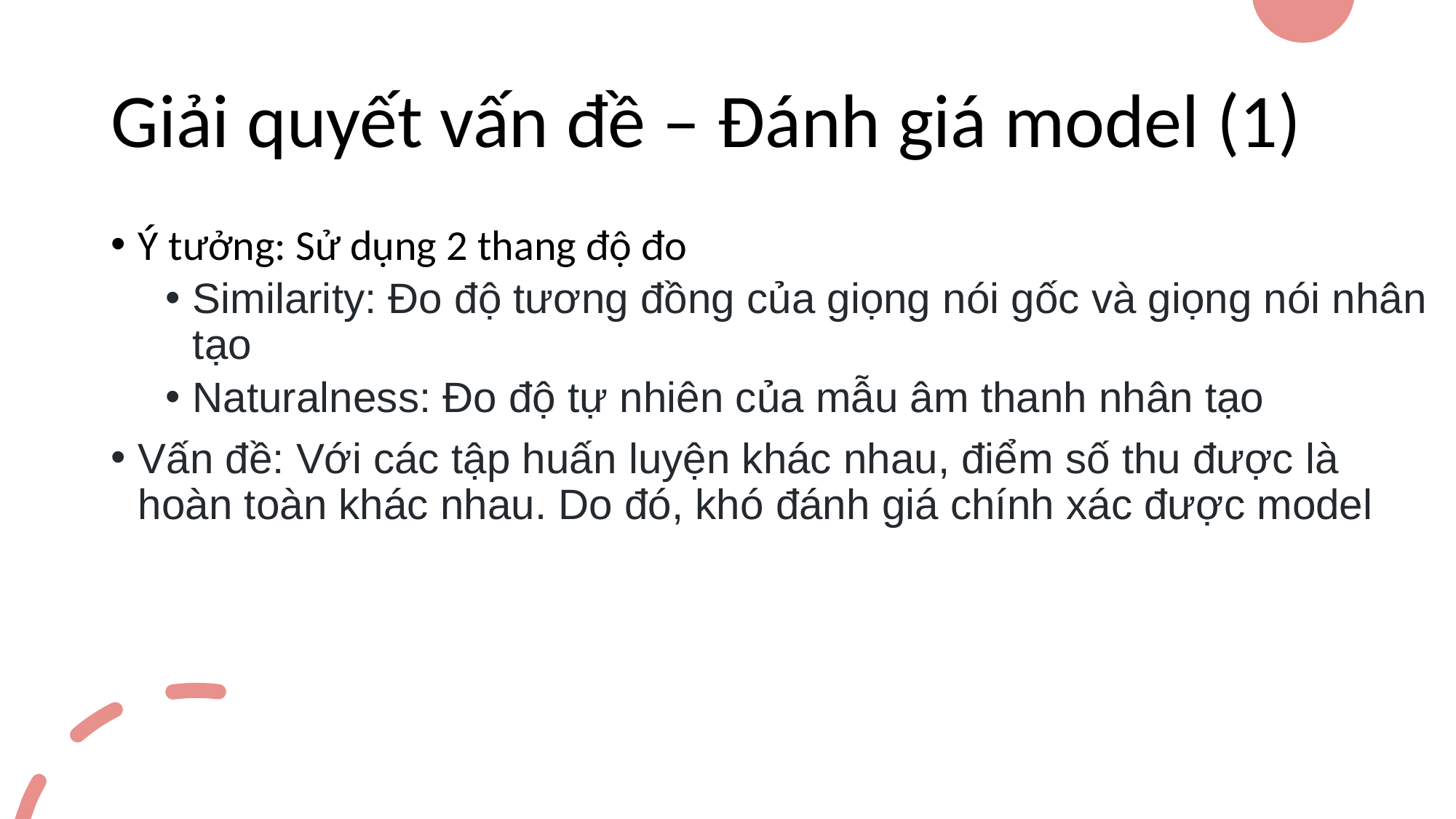

# Giải quyết vấn đề – Đánh giá model (1)
Ý tưởng: Sử dụng 2 thang độ đo
Similarity: Đo độ tương đồng của giọng nói gốc và giọng nói nhân tạo
Naturalness: Đo độ tự nhiên của mẫu âm thanh nhân tạo
Vấn đề: Với các tập huấn luyện khác nhau, điểm số thu được là hoàn toàn khác nhau. Do đó, khó đánh giá chính xác được model